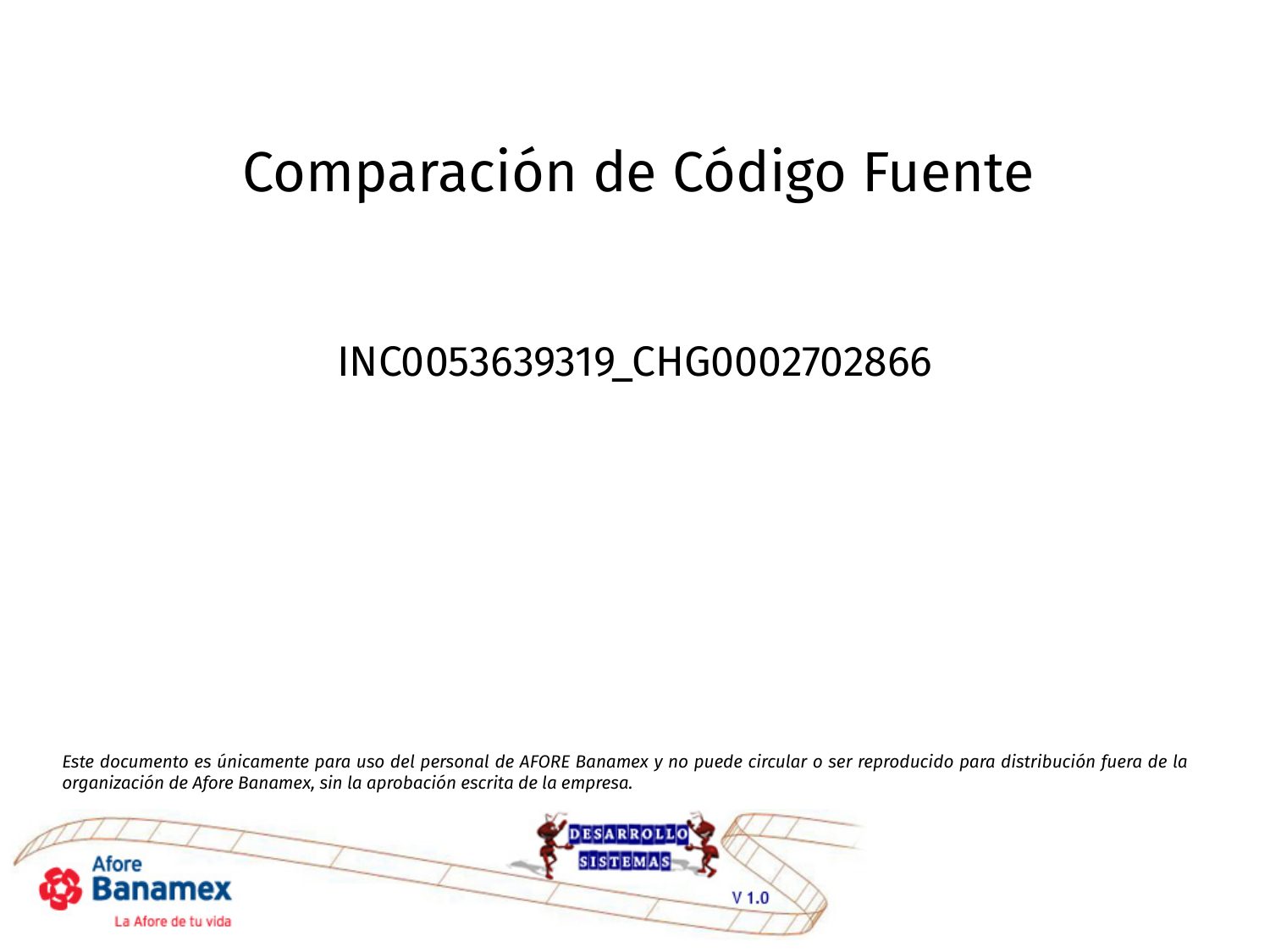

Comparación de Código Fuente
INC0053639319_CHG0002702866
Este documento es únicamente para uso del personal de AFORE Banamex y no puede circular o ser reproducido para distribución fuera de la organización de Afore Banamex, sin la aprobación escrita de la empresa.